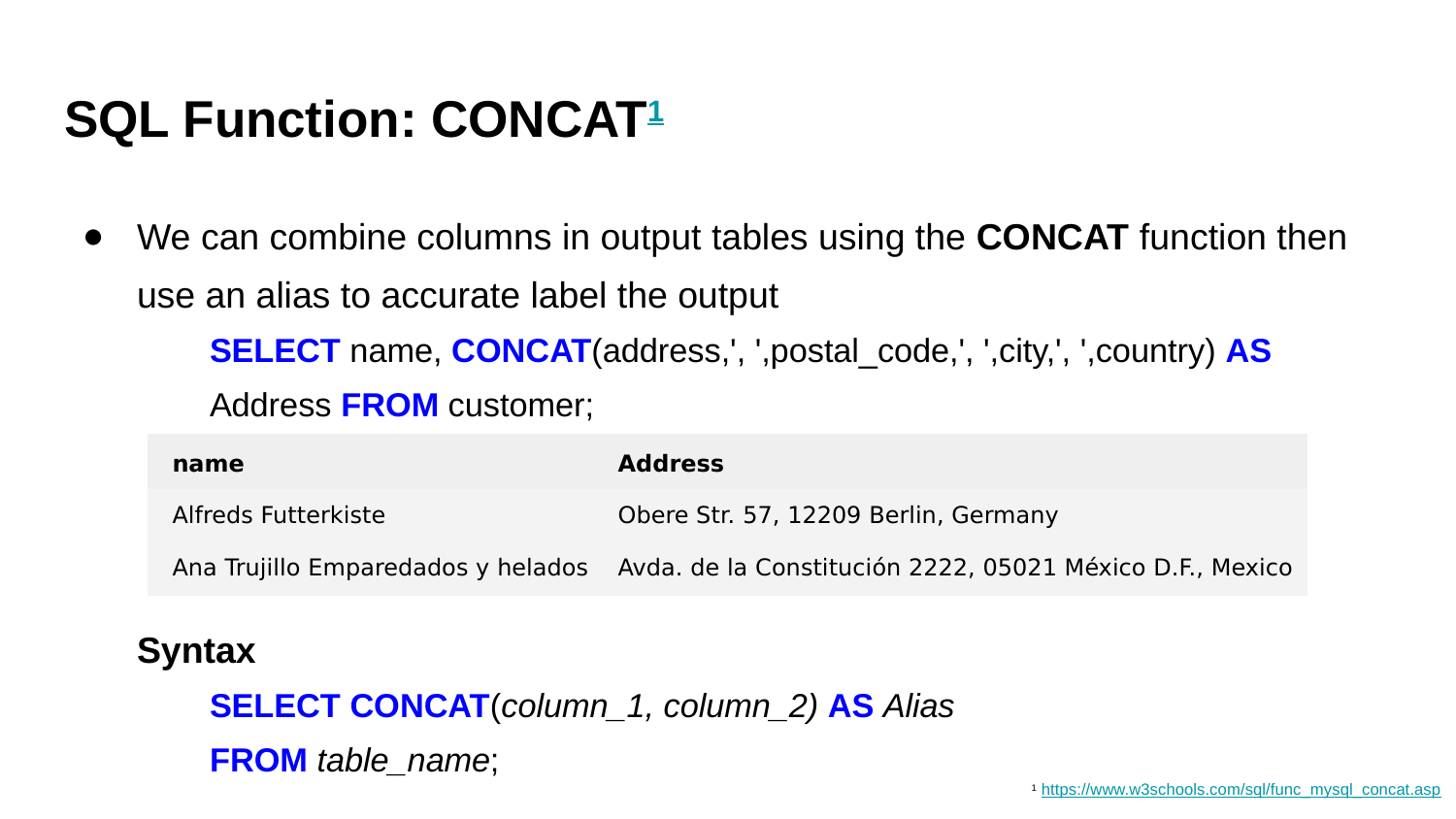

# SQL Function: CONCAT1
We can combine columns in output tables using the CONCAT function then use an alias to accurate label the output
SELECT name, CONCAT(address,', ',postal_code,', ',city,', ',country) AS Address FROM customer;

| name | Address |
| --- | --- |
| Alfreds Futterkiste | Obere Str. 57, 12209 Berlin, Germany |
| Ana Trujillo Emparedados y helados | Avda. de la Constitución 2222, 05021 México D.F., Mexico |
Syntax
SELECT CONCAT(column_1, column_2) AS Alias
FROM table_name;
1 https://www.w3schools.com/sql/func_mysql_concat.asp